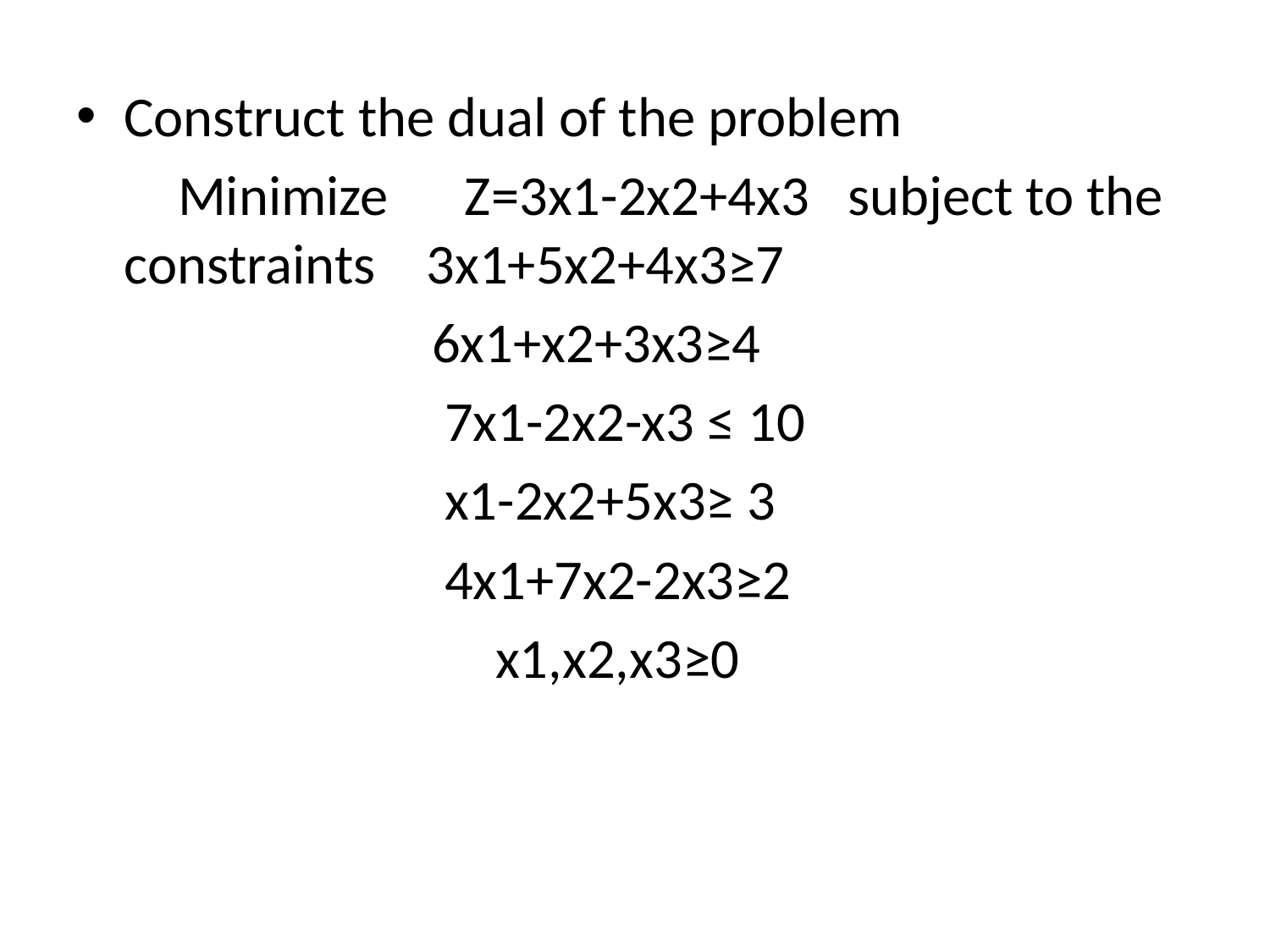

Construct the dual of the problem
        Minimize      Z=3x1-2x2+4x3   subject to the   constraints    3x1+5x2+4x3≥7
                            6x1+x2+3x3≥4
                             7x1-2x2-x3 ≤ 10
                             x1-2x2+5x3≥ 3
                             4x1+7x2-2x3≥2
                                 x1,x2,x3≥0